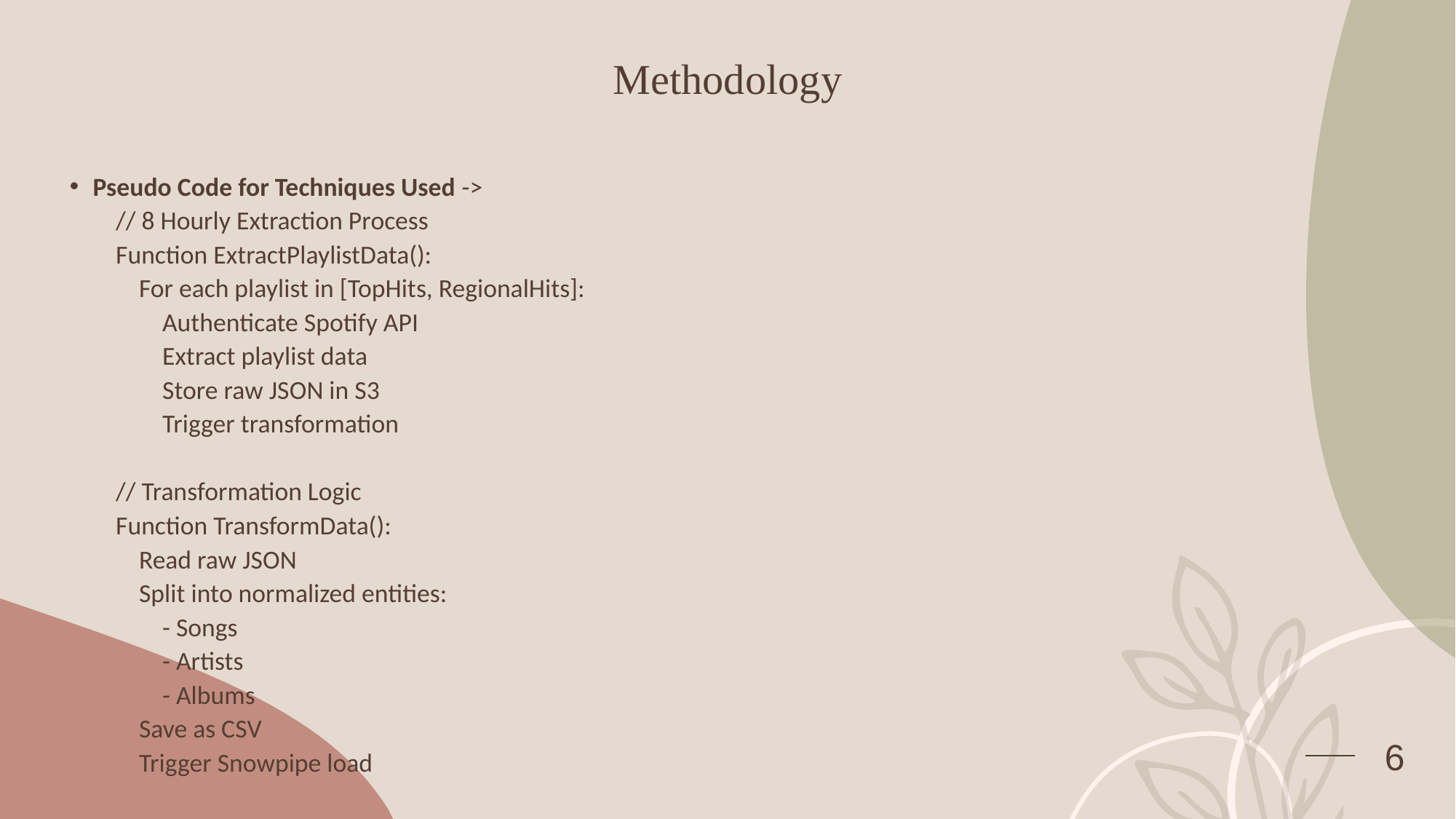

# Methodology
Pseudo Code for Techniques Used ->
// 8 Hourly Extraction Process
Function ExtractPlaylistData():
    For each playlist in [TopHits, RegionalHits]:
        Authenticate Spotify API
        Extract playlist data
        Store raw JSON in S3
        Trigger transformation

// Transformation Logic
Function TransformData():
    Read raw JSON
    Split into normalized entities:
        - Songs
        - Artists
        - Albums
    Save as CSV
    Trigger Snowpipe load
6